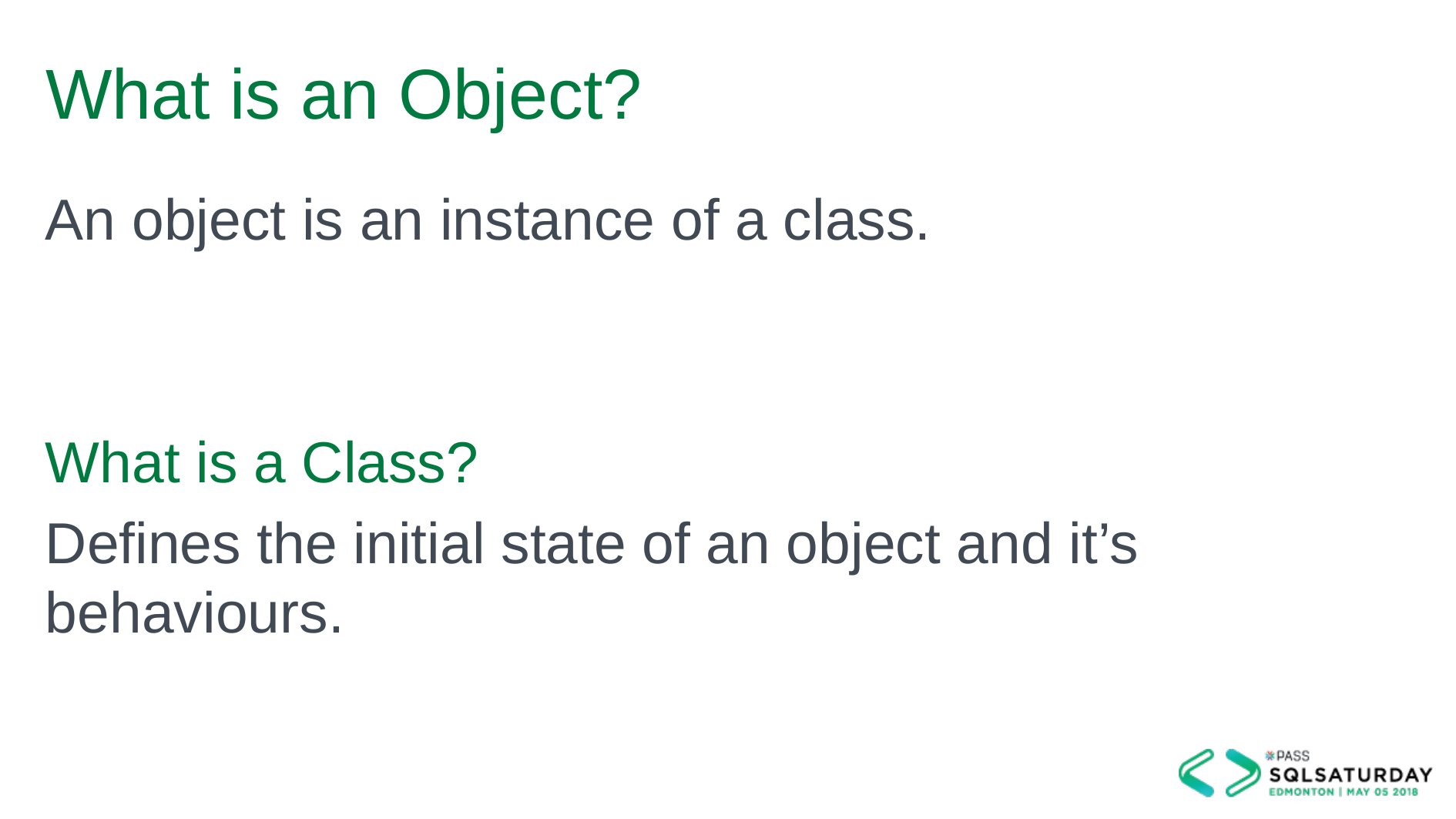

# What is an Object?
An object is an instance of a class.

What is a Class?
Defines the initial state of an object and it’s behaviours.